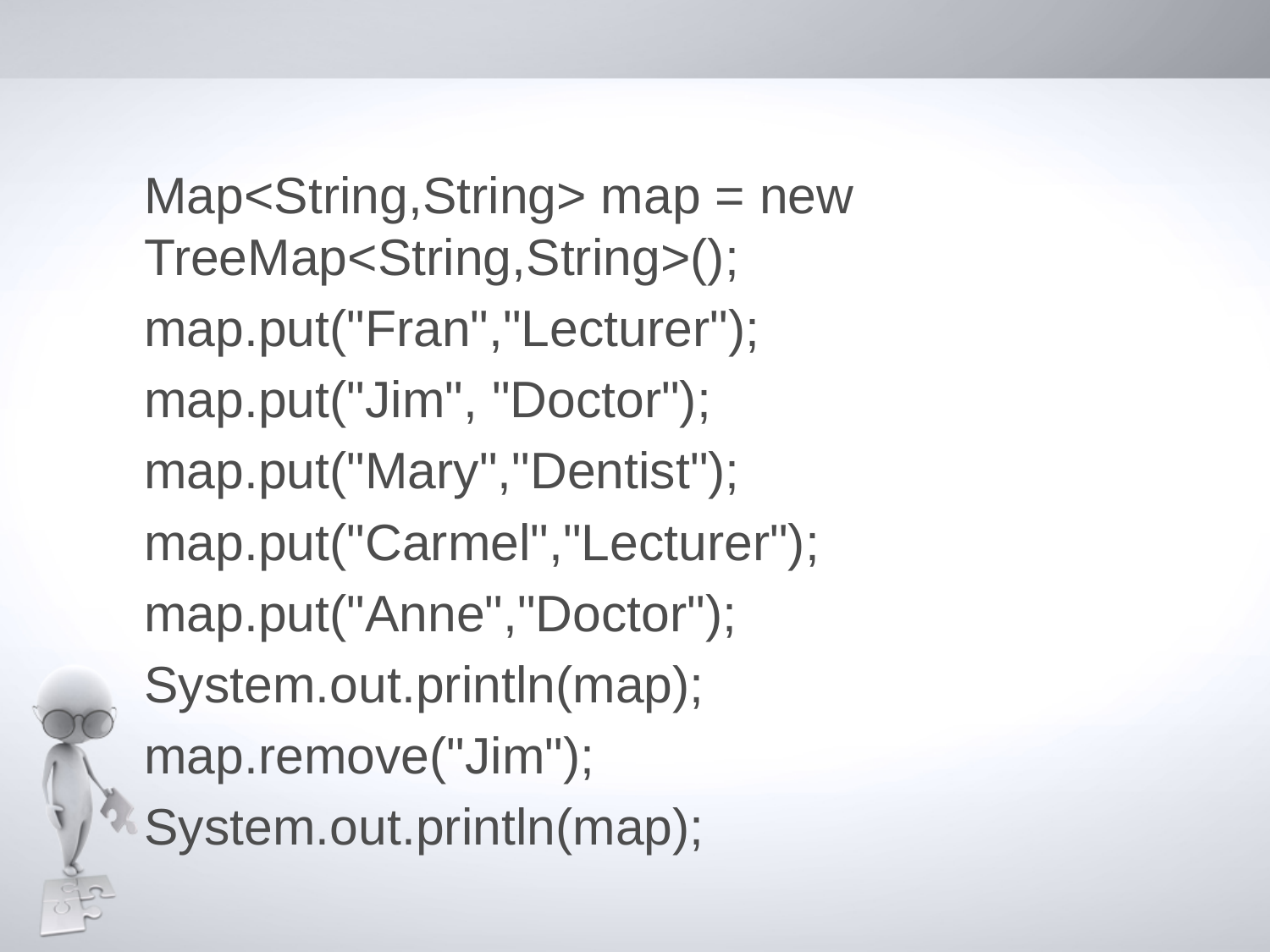

Map<String,String> map = new 			TreeMap<String,String>();
map.put("Fran","Lecturer");
map.put("Jim", "Doctor");
map.put("Mary","Dentist");
map.put("Carmel","Lecturer");
map.put("Anne","Doctor");
System.out.println(map);
map.remove("Jim");
System.out.println(map);